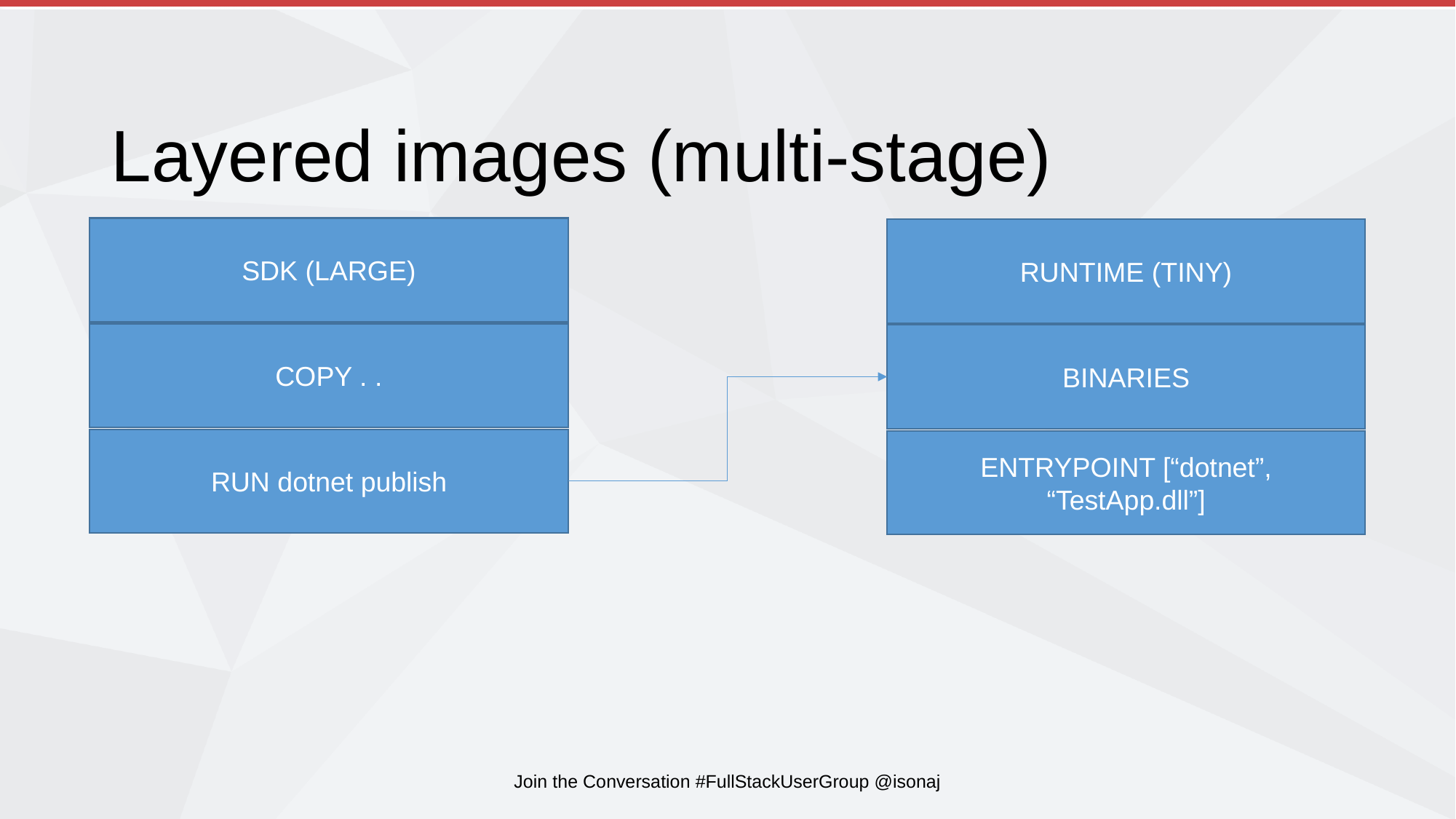

# Layered images (multi-stage)
SDK (LARGE)

RUNTIME (TINY)
COPY . .
BINARIES
RUN dotnet publish
ENTRYPOINT [“dotnet”, “TestApp.dll”]
Join the Conversation #FullStackUserGroup @isonaj